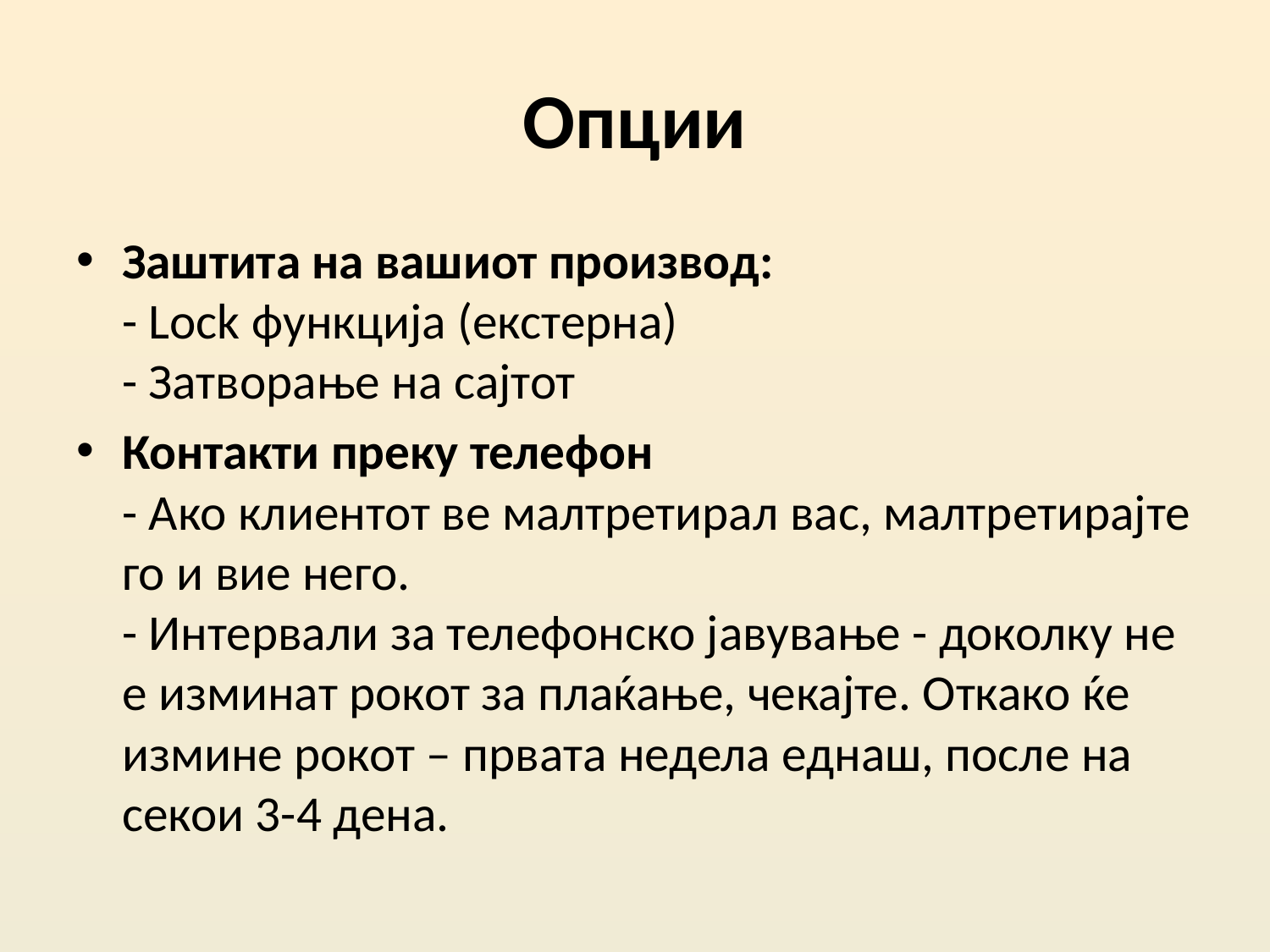

# Опции
Заштита на вашиот производ:
- Lock функција (екстерна)
- Затворање на сајтот
Контакти преку телефон
- Ако клиентот ве малтретирал вас, малтретирајте го и вие него.
- Интервали за телефонско јавување - доколку не е изминат рокот за плаќање, чекајте. Откако ќе измине рокот – првата недела еднаш, после на секои 3-4 дена.